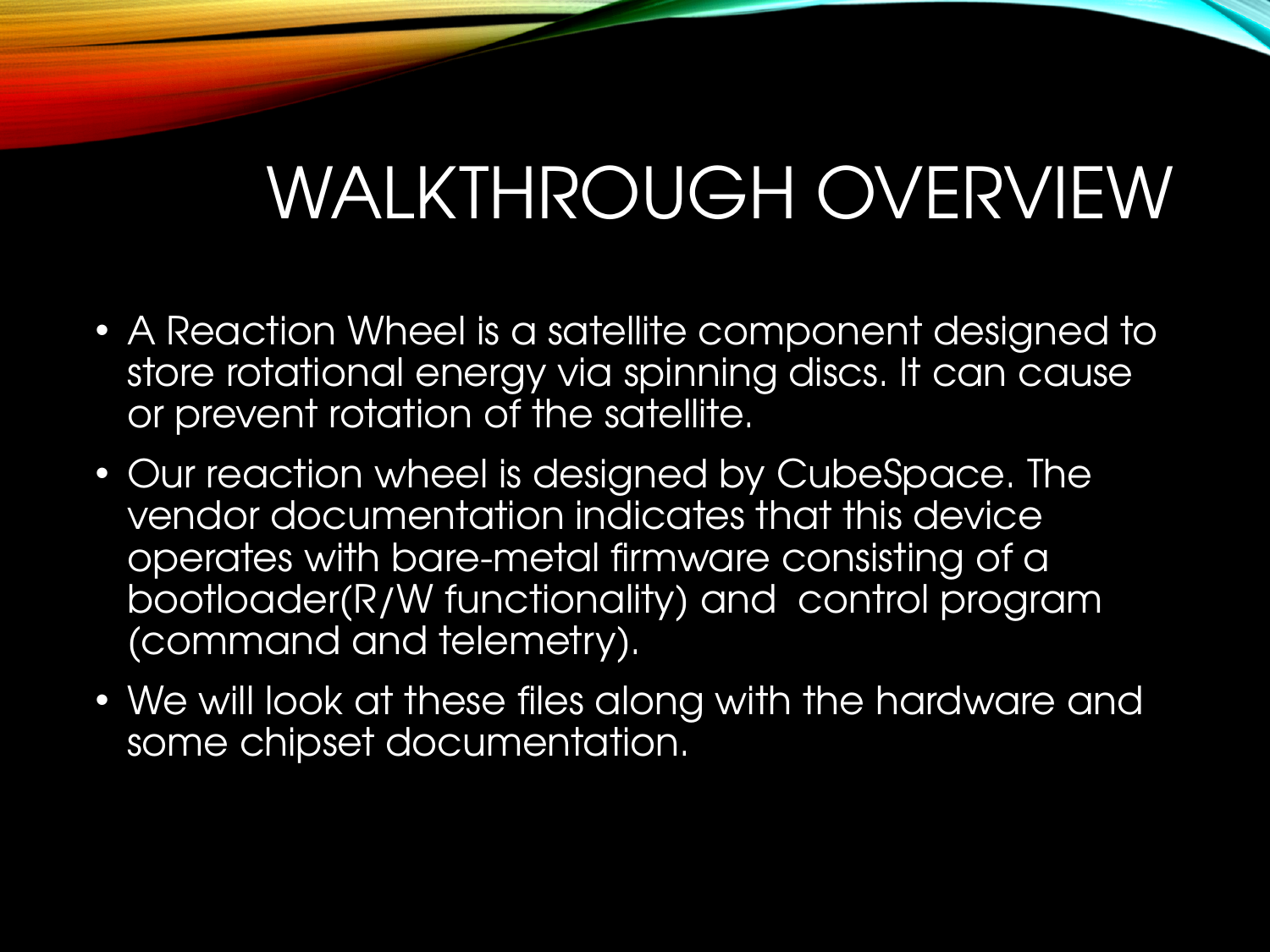

# Walkthrough Overview
A Reaction Wheel is a satellite component designed to store rotational energy via spinning discs. It can cause or prevent rotation of the satellite.
Our reaction wheel is designed by CubeSpace. The vendor documentation indicates that this device operates with bare-metal firmware consisting of a bootloader(R/W functionality) and  control program (command and telemetry).
We will look at these files along with the hardware and some chipset documentation.